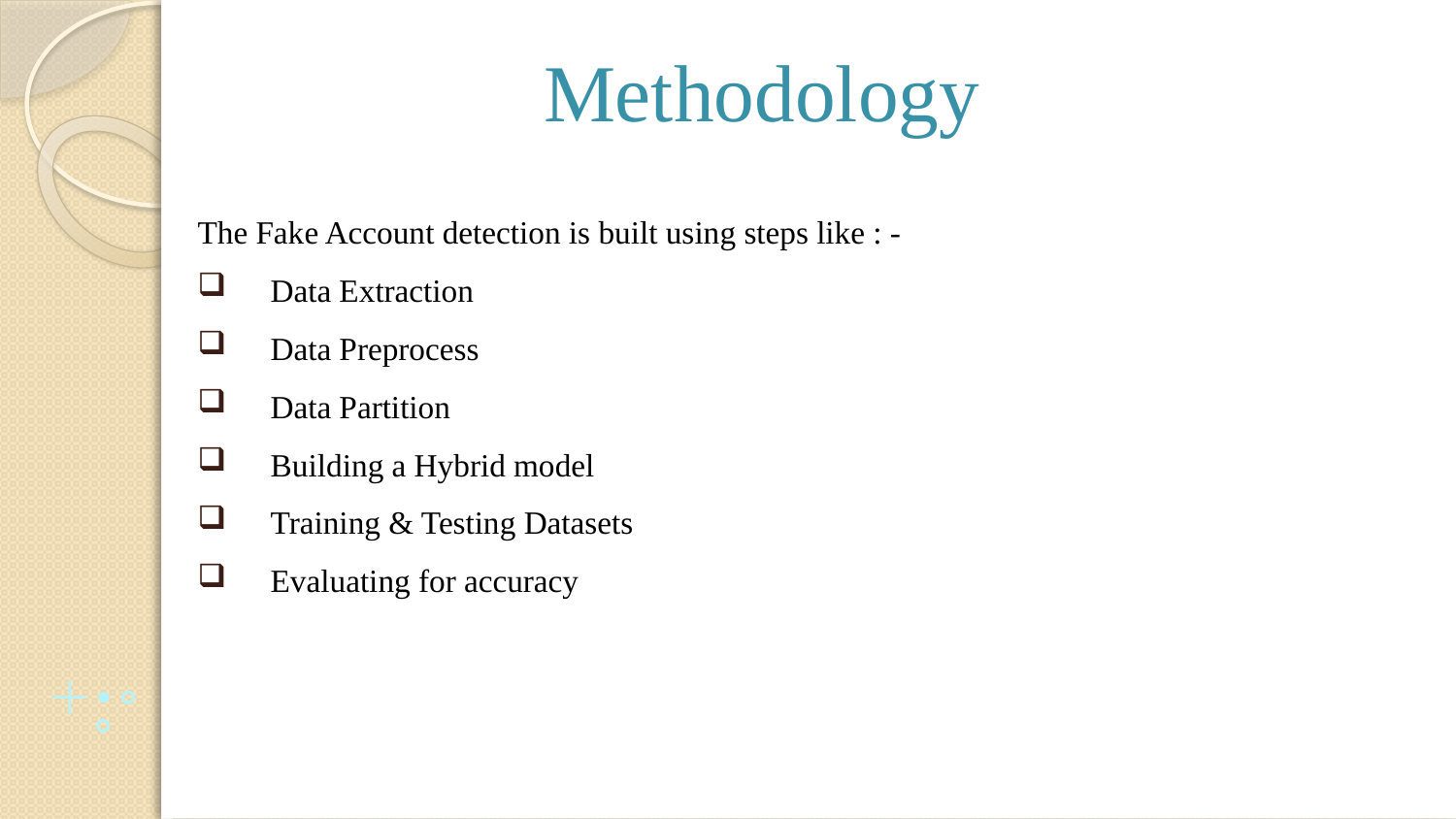

# Methodology
The Fake Account detection is built using steps like : -
Data Extraction
Data Preprocess
Data Partition
Building a Hybrid model
Training & Testing Datasets
Evaluating for accuracy